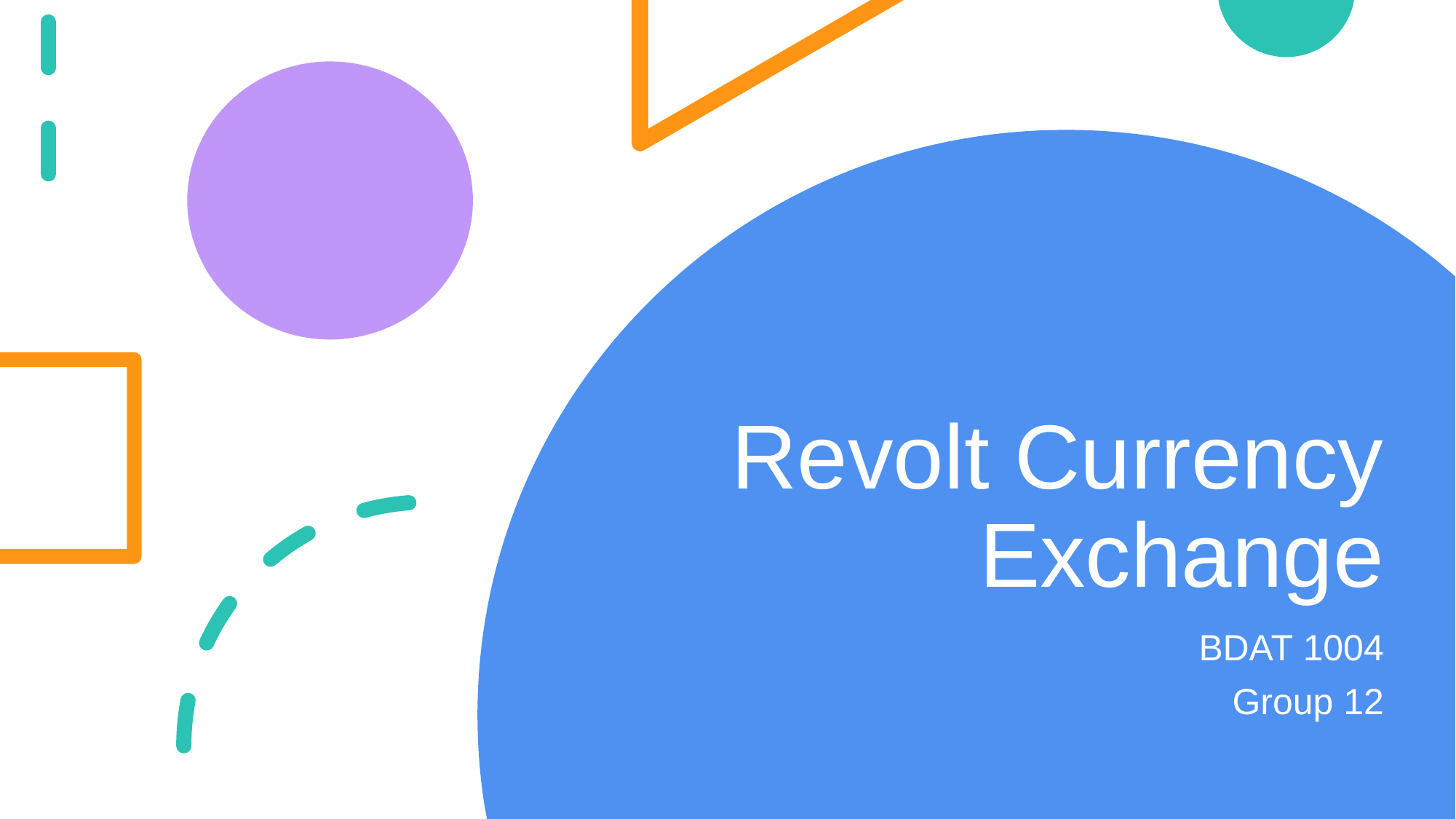

# Revolt Currency Exchange
BDAT 1004
Group 12